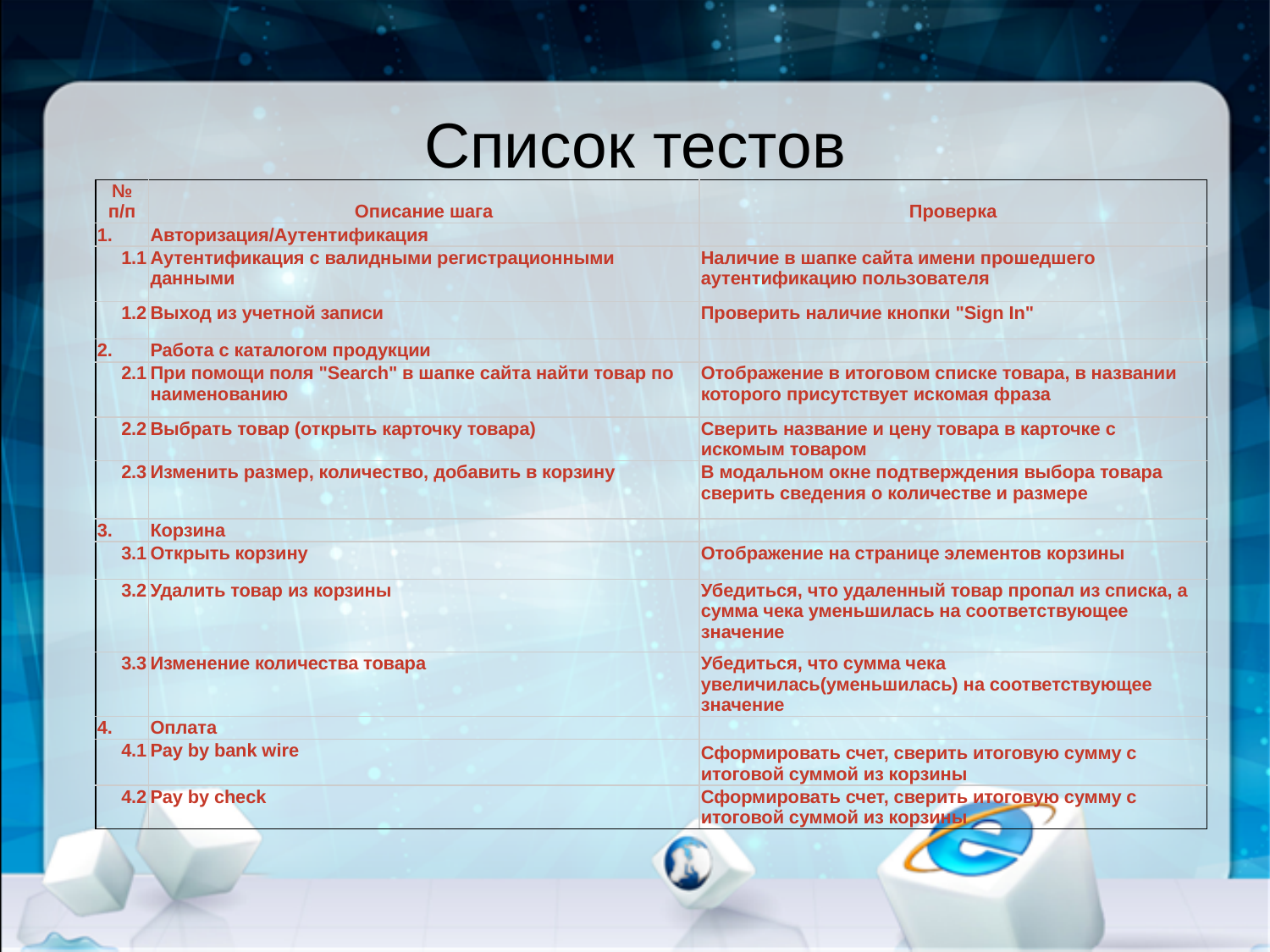

# Список тестов
| № п/п | Описание шага | Проверка |
| --- | --- | --- |
| 1. | Авторизация/Аутентификация |  |
| 1.1 | Аутентификация с валидными регистрационными данными | Наличие в шапке сайта имени прошедшего аутентификацию пользователя |
| 1.2 | Выход из учетной записи | Проверить наличие кнопки "Sign In" |
| 2. | Работа с каталогом продукции |  |
| 2.1 | При помощи поля "Search" в шапке сайта найти товар по наименованию | Отображение в итоговом списке товара, в названии которого присутствует искомая фраза |
| 2.2 | Выбрать товар (открыть карточку товара) | Сверить название и цену товара в карточке с искомым товаром |
| 2.3 | Изменить размер, количество, добавить в корзину | В модальном окне подтверждения выбора товара сверить сведения о количестве и размере |
| 3. | Корзина |  |
| 3.1 | Открыть корзину | Отображение на странице элементов корзины |
| 3.2 | Удалить товар из корзины | Убедиться, что удаленный товар пропал из списка, а сумма чека уменьшилась на соответствующее значение |
| 3.3 | Изменение количества товара | Убедиться, что сумма чека увеличилась(уменьшилась) на соответствующее значение |
| 4. | Оплата |  |
| 4.1 | Pay by bank wire | Сформировать счет, сверить итоговую сумму с итоговой суммой из корзины |
| 4.2 | Pay by check | Сформировать счет, сверить итоговую сумму с итоговой суммой из корзины |